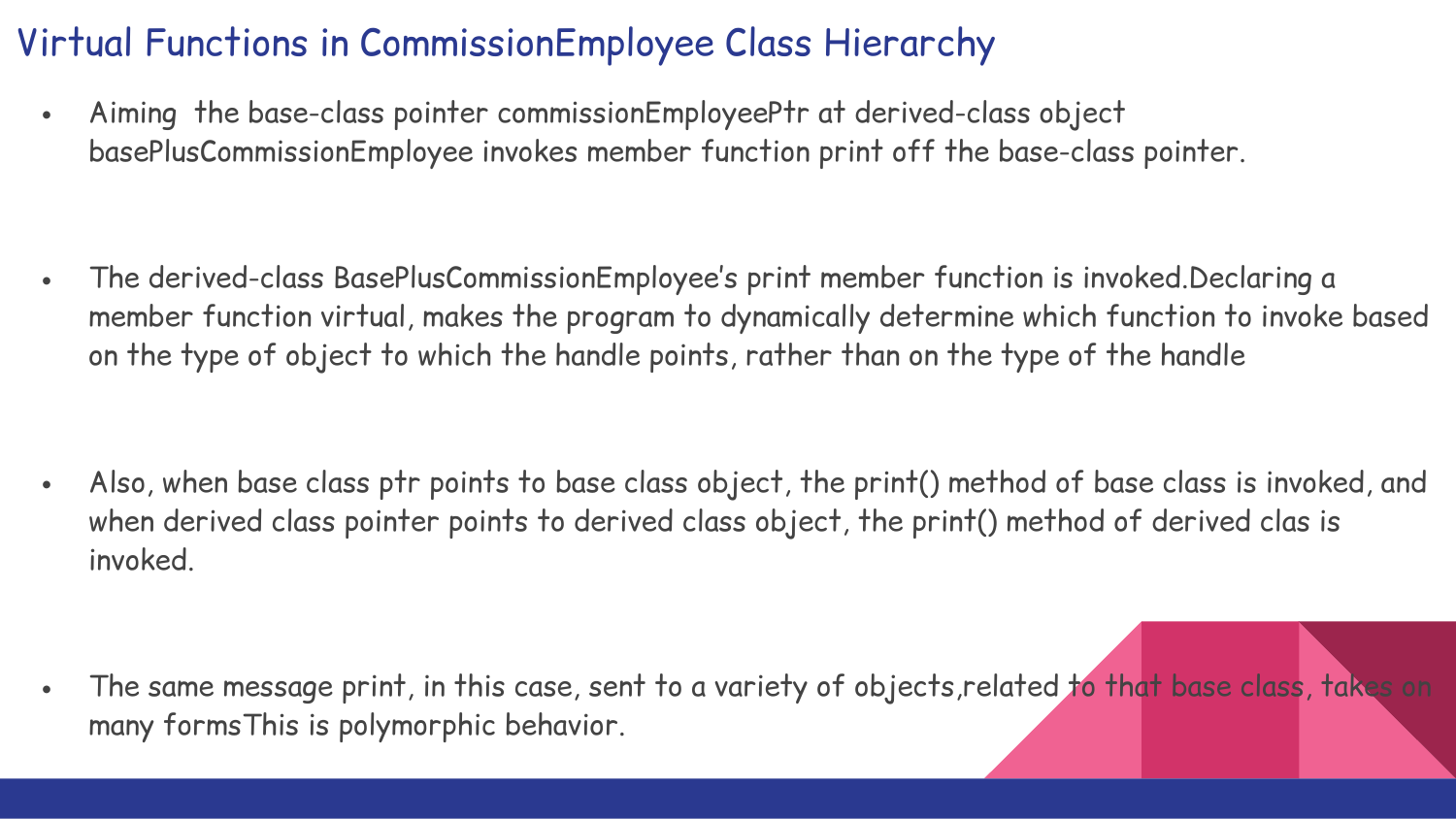

# Virtual Functions in CommissionEmployee Class Hierarchy
Aiming  the base-class pointer commissionEmployeePtr at derived-class object basePlusCommissionEmployee invokes member function print off the base-class pointer.

The derived-class BasePlusCommissionEmployee’s print member function is invoked.Declaring a member function virtual, makes the program to dynamically determine which function to invoke based on the type of object to which the handle points, rather than on the type of the handle

Also, when base class ptr points to base class object, the print() method of base class is invoked, and when derived class pointer points to derived class object, the print() method of derived clas is invoked.

The same message print, in this case, sent to a variety of objects,related to that base class, takes on many formsThis is polymorphic behavior.